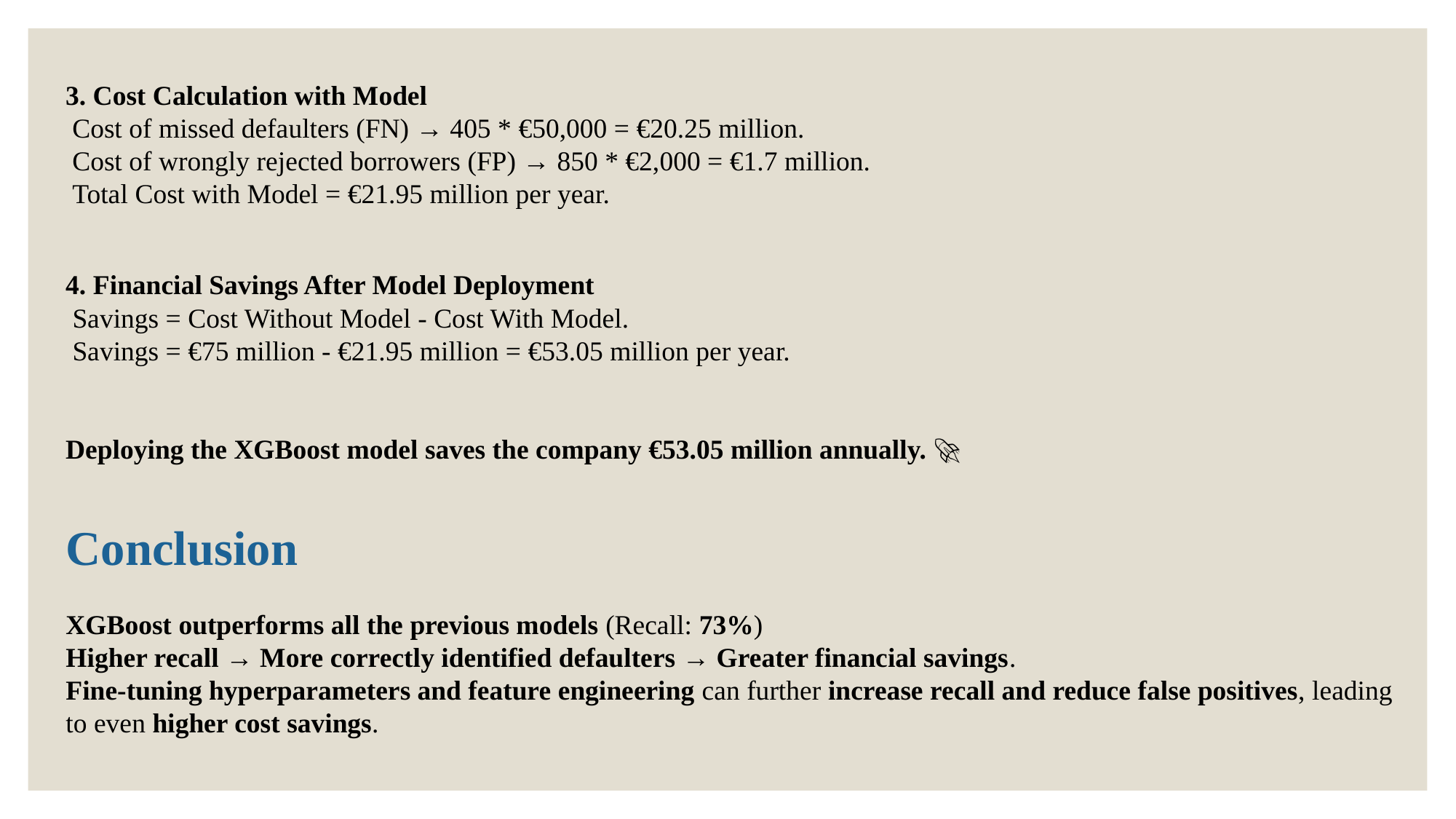

3. Cost Calculation with Model
 Cost of missed defaulters (FN) → 405 * €50,000 = €20.25 million.
 Cost of wrongly rejected borrowers (FP) → 850 * €2,000 = €1.7 million.
 Total Cost with Model = €21.95 million per year.
4. Financial Savings After Model Deployment
 Savings = Cost Without Model - Cost With Model.
 Savings = €75 million - €21.95 million = €53.05 million per year.

Deploying the XGBoost model saves the company €53.05 million annually. 🚀
Conclusion

XGBoost outperforms all the previous models (Recall: 73%)
Higher recall → More correctly identified defaulters → Greater financial savings.
Fine-tuning hyperparameters and feature engineering can further increase recall and reduce false positives, leading to even higher cost savings.